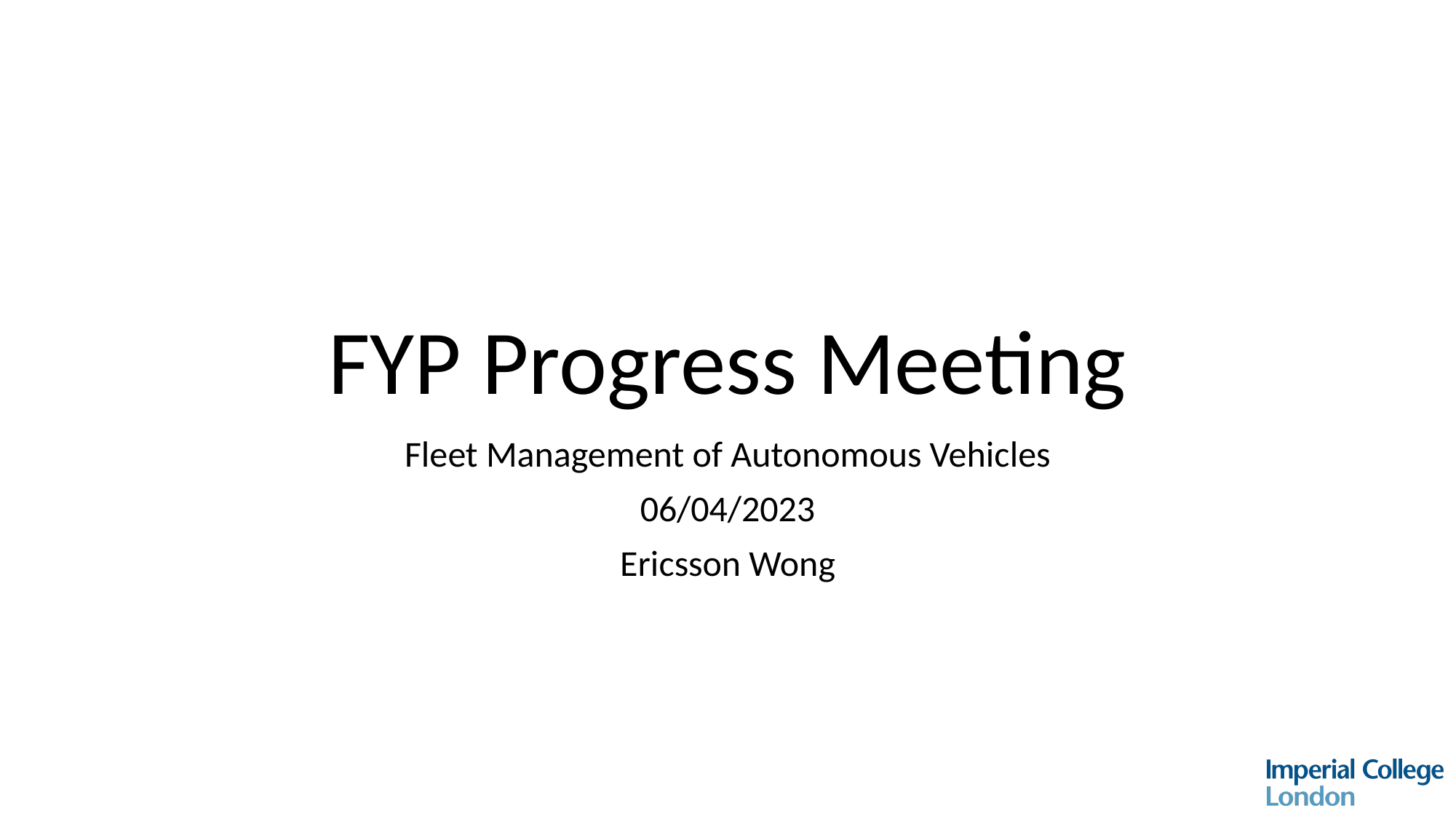

# FYP Progress Meeting
Fleet Management of Autonomous Vehicles
06/04/2023
Ericsson Wong